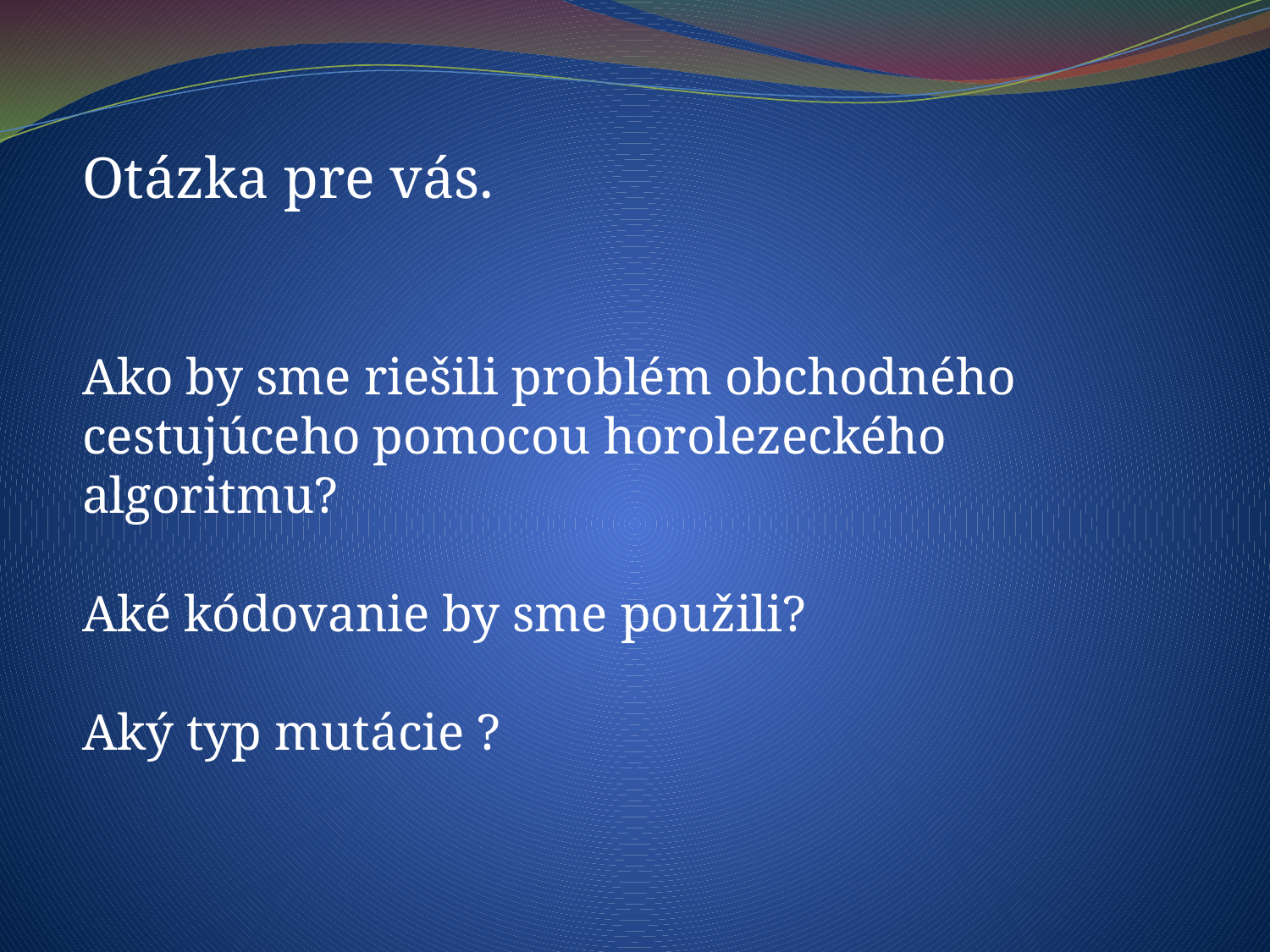

Otázka pre vás.

Ako by sme riešili problém obchodného cestujúceho pomocou horolezeckého algoritmu?

Aké kódovanie by sme použili?

Aký typ mutácie ?